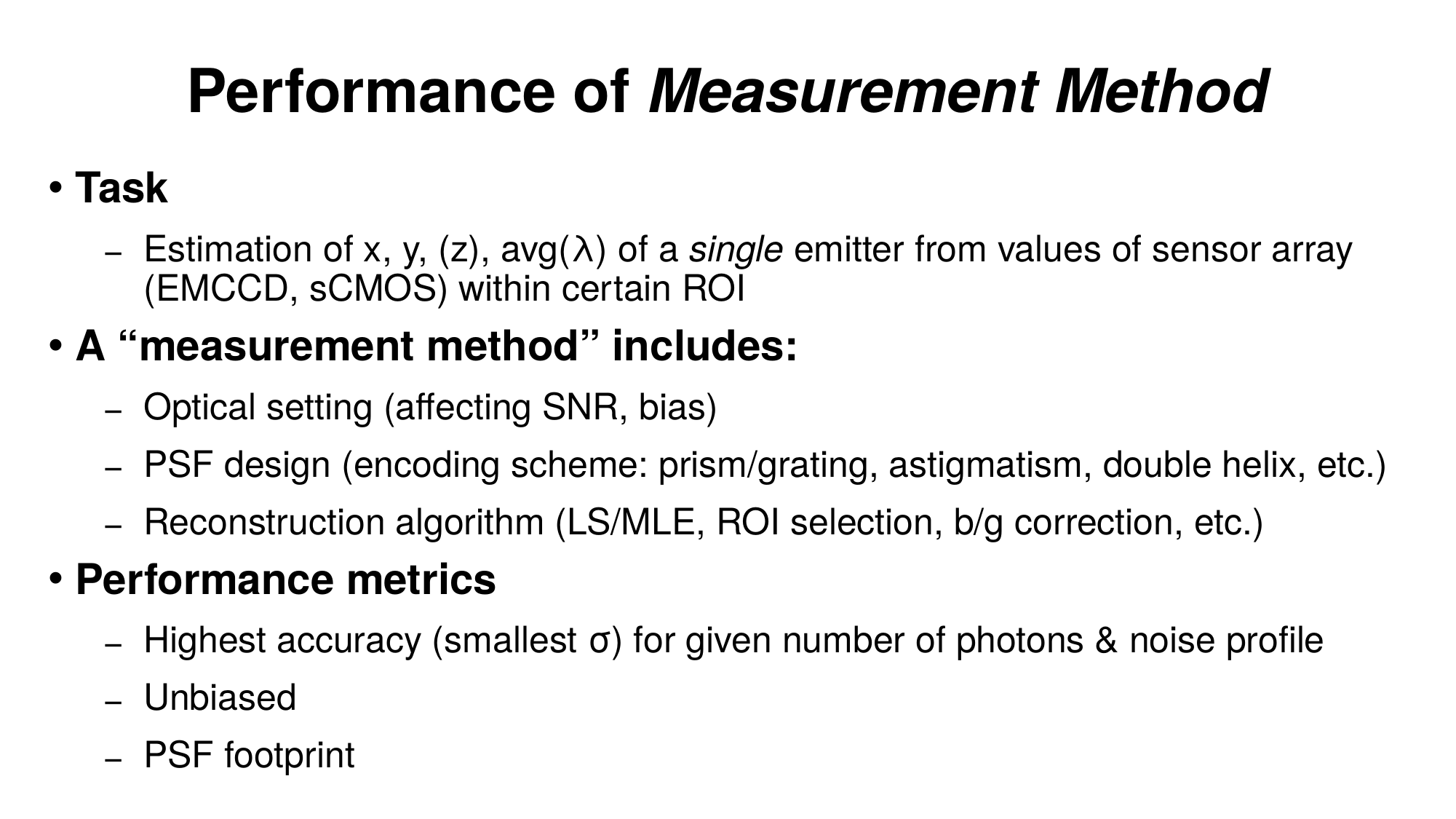

# Performance of Measurement Method
Task
Estimation of x, y, (z), avg(λ) of a single emitter from values of sensor array (EMCCD, sCMOS) within certain ROI
A “measurement method” includes:
Optical setting (affecting SNR, bias)
PSF design (encoding scheme: prism/grating, astigmatism, double helix, etc.)
Reconstruction algorithm (LS/MLE, ROI selection, b/g correction, etc.)
Performance metrics
Highest accuracy (smallest σ) for given number of photons & noise profile
Unbiased
PSF footprint